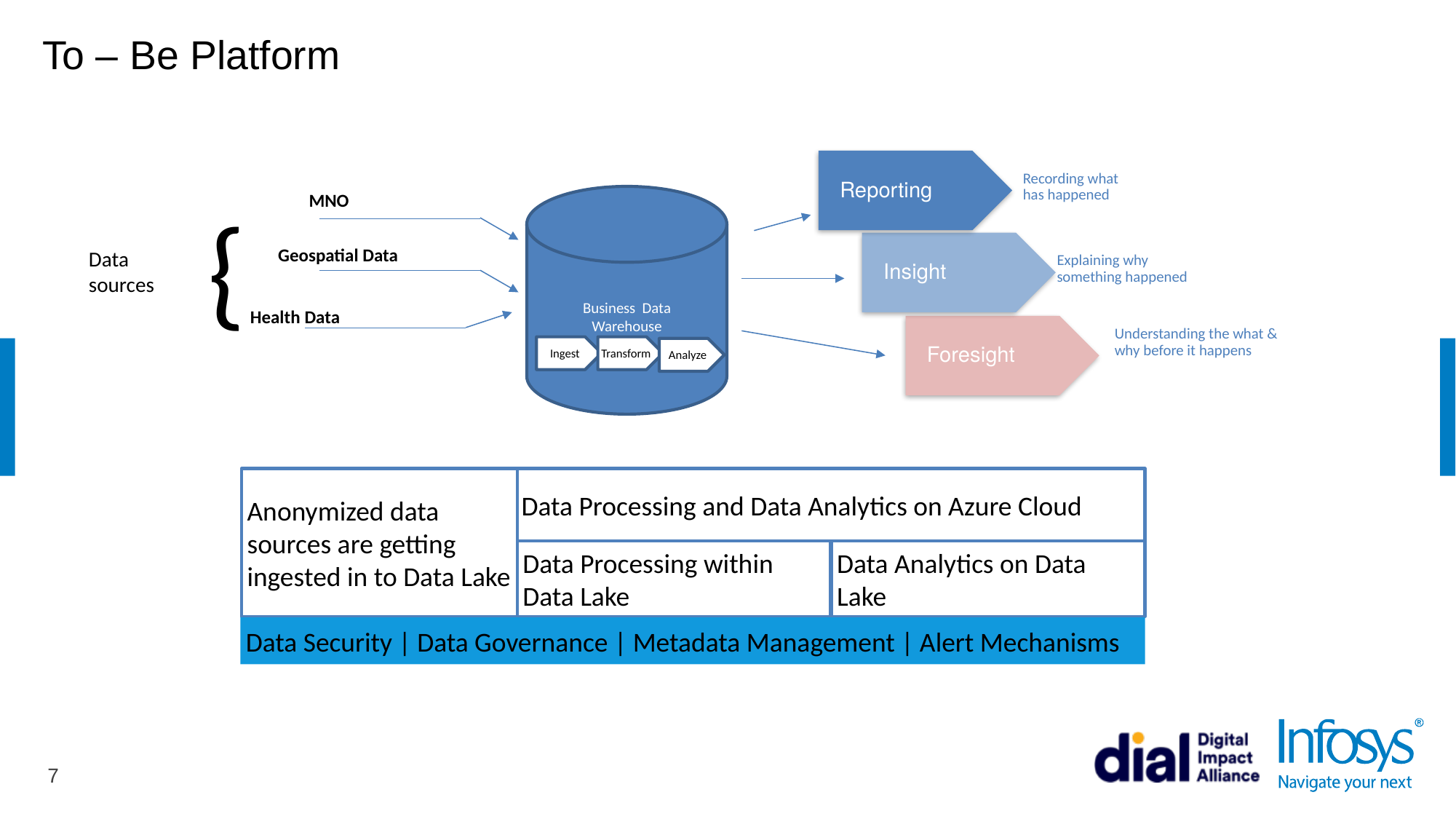

# To – Be Platform
Reporting
Recording what
has happened

Business  Data
Warehouse

Insight
Geospatial Data
Explaining why
something happened
Health Data
Foresight
Understanding the what & why before it happens
Transform
Ingest
Analyze
{
Data sources
Anonymized data sources are getting ingested in to Data Lake
Data Processing and Data Analytics on Azure Cloud
Data Analytics on Data Lake
Data Processing within Data Lake
Data Security | Data Governance | Metadata Management | Alert Mechanisms
MNO
7